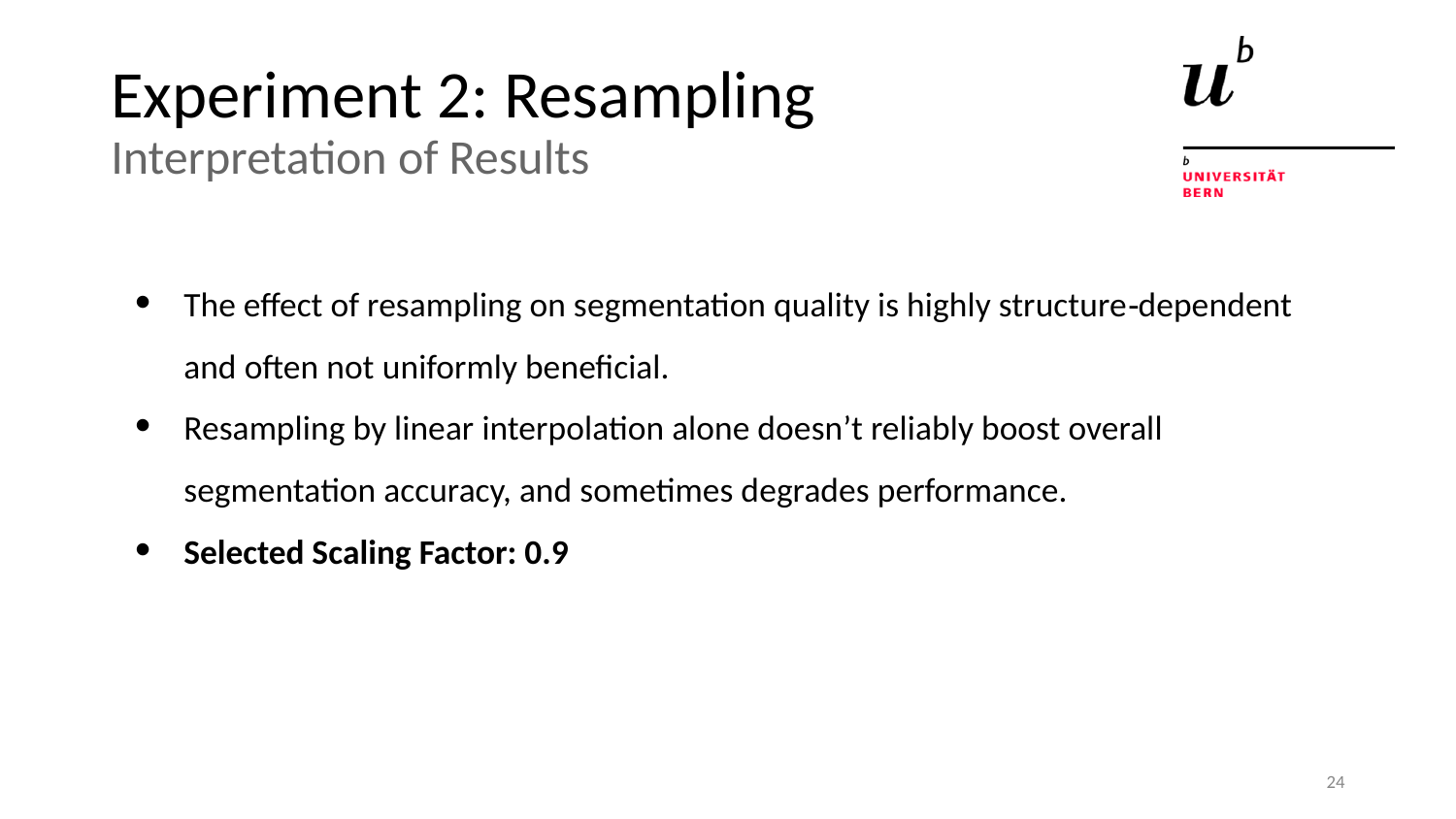

# Experiment 2: Resampling
Interpretation of Results
The effect of resampling on segmentation quality is highly structure‐dependent and often not uniformly beneficial.
Resampling by linear interpolation alone doesn’t reliably boost overall segmentation accuracy, and sometimes degrades performance.
Selected Scaling Factor: 0.9
24